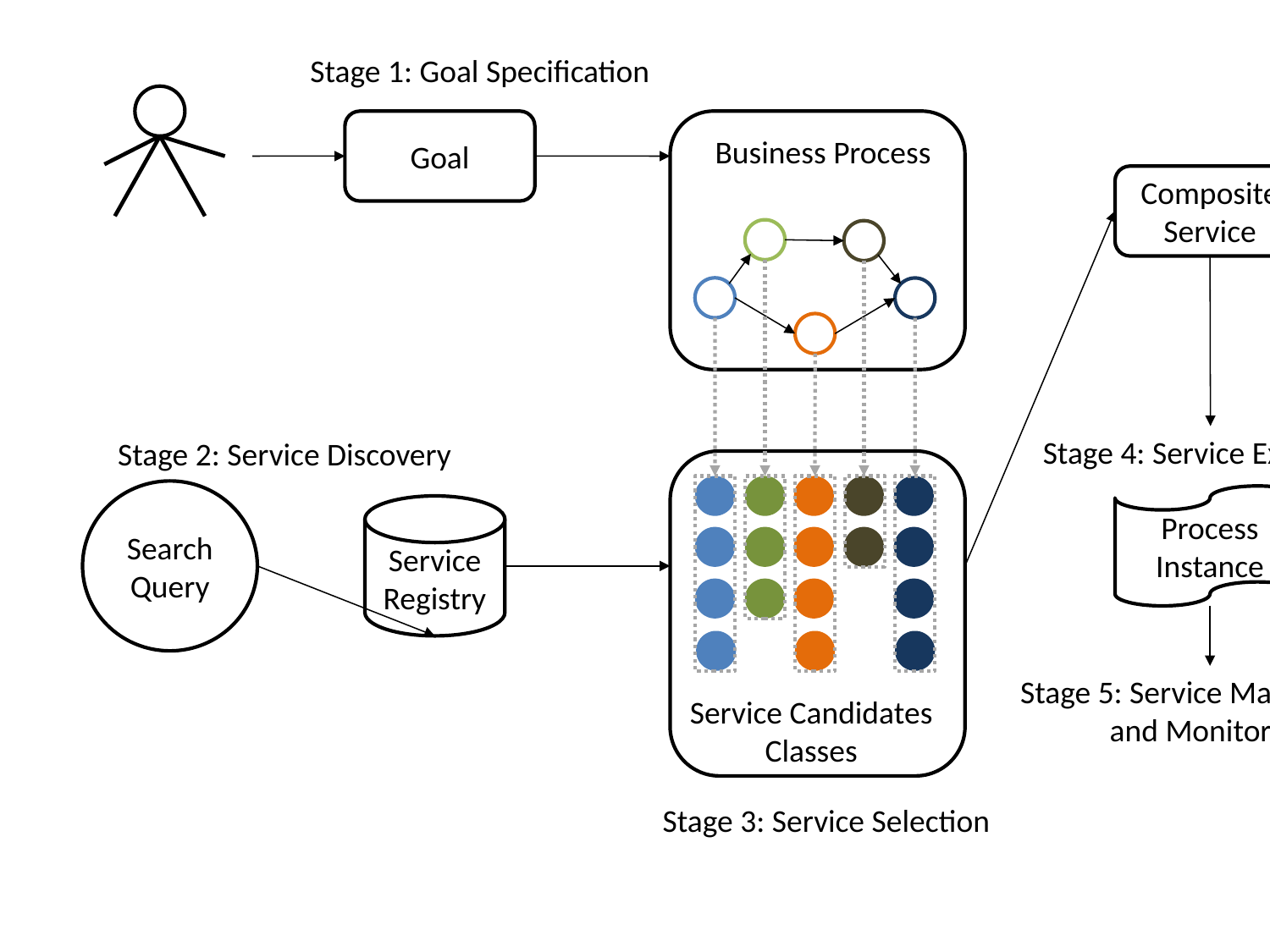

Stage 1: Goal Specification

Goal

Business Process
Composite Service

Stage 4: Service Execution
Stage 2: Service Discovery

Search Query
Process Instance
Service Registry

Stage 5: Service Maintenance
and Monitoring
Service Candidates
Classes
Stage 3: Service Selection